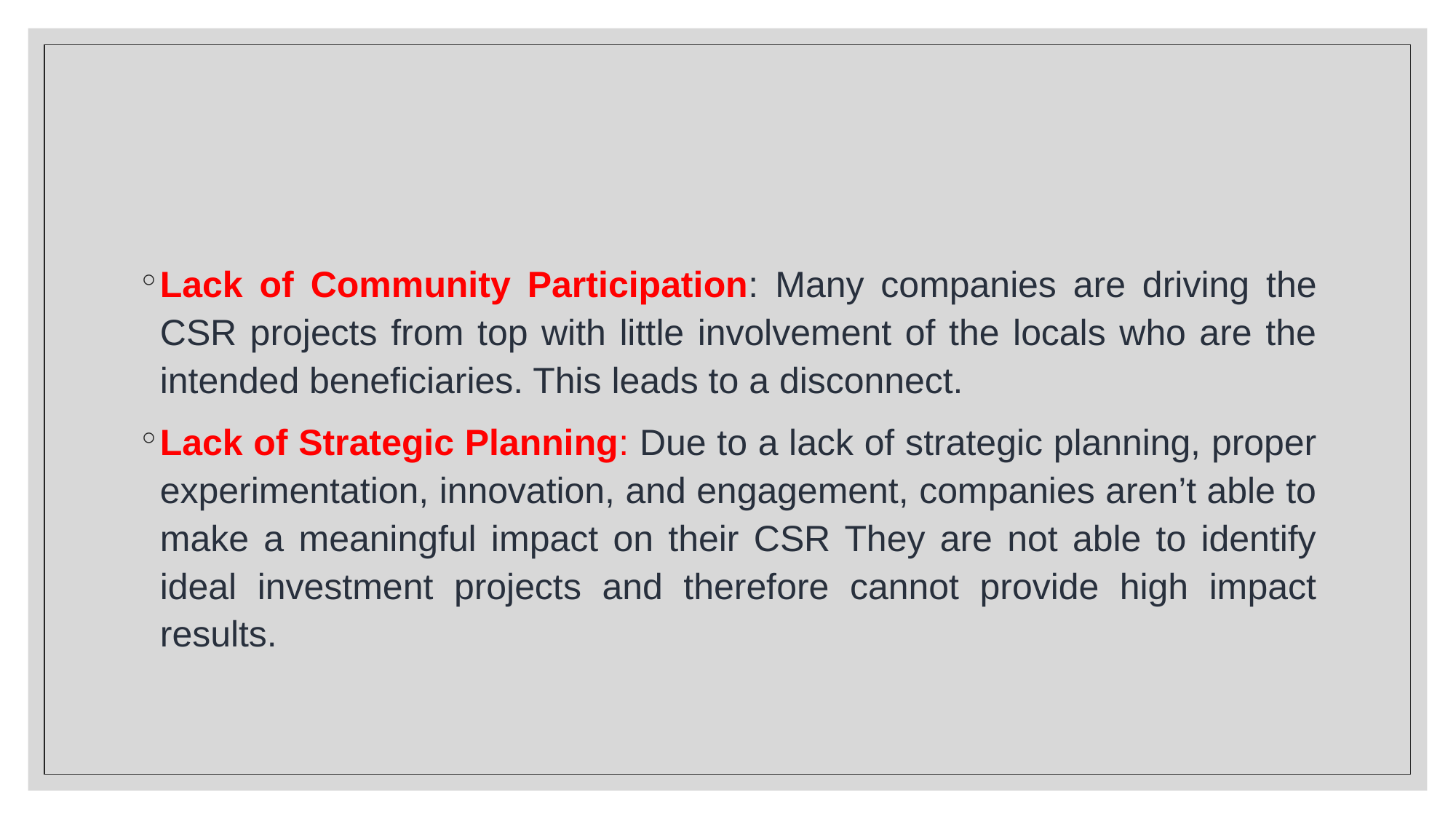

#
Lack of Community Participation: Many companies are driving the CSR projects from top with little involvement of the locals who are the intended beneficiaries. This leads to a disconnect.
Lack of Strategic Planning: Due to a lack of strategic planning, proper experimentation, innovation, and engagement, companies aren’t able to make a meaningful impact on their CSR They are not able to identify ideal investment projects and therefore cannot provide high impact results.